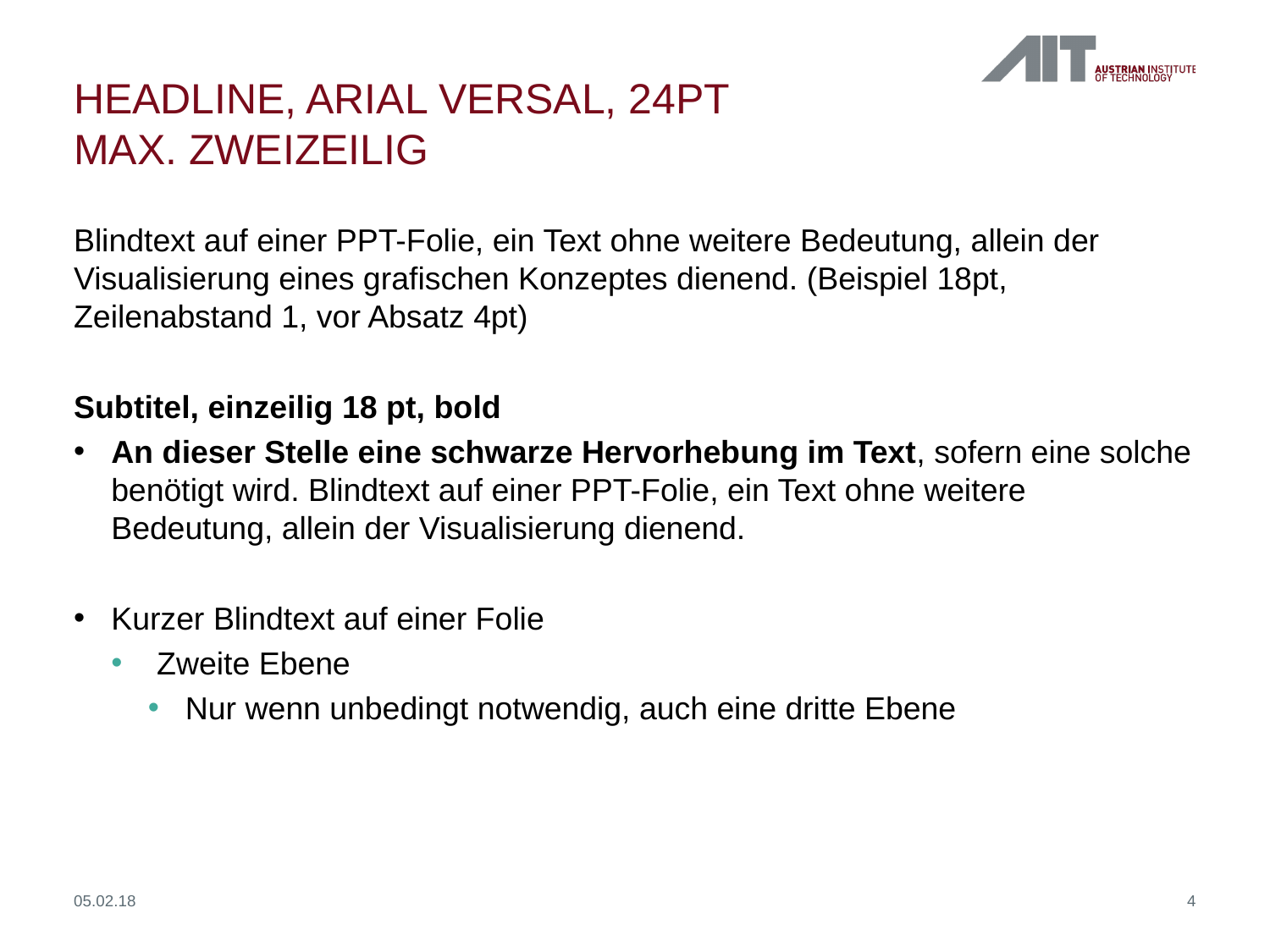

# HEADLINE, Arial versal, 24PT Max. zweizeilig
Blindtext auf einer PPT-Folie, ein Text ohne weitere Bedeutung, allein der Visualisierung eines grafischen Konzeptes dienend. (Beispiel 18pt, Zeilenabstand 1, vor Absatz 4pt)

Subtitel, einzeilig 18 pt, bold
An dieser Stelle eine schwarze Hervorhebung im Text, sofern eine solche benötigt wird. Blindtext auf einer PPT-Folie, ein Text ohne weitere Bedeutung, allein der Visualisierung dienend.

Kurzer Blindtext auf einer Folie
 Zweite Ebene
Nur wenn unbedingt notwendig, auch eine dritte Ebene
05.02.18
4